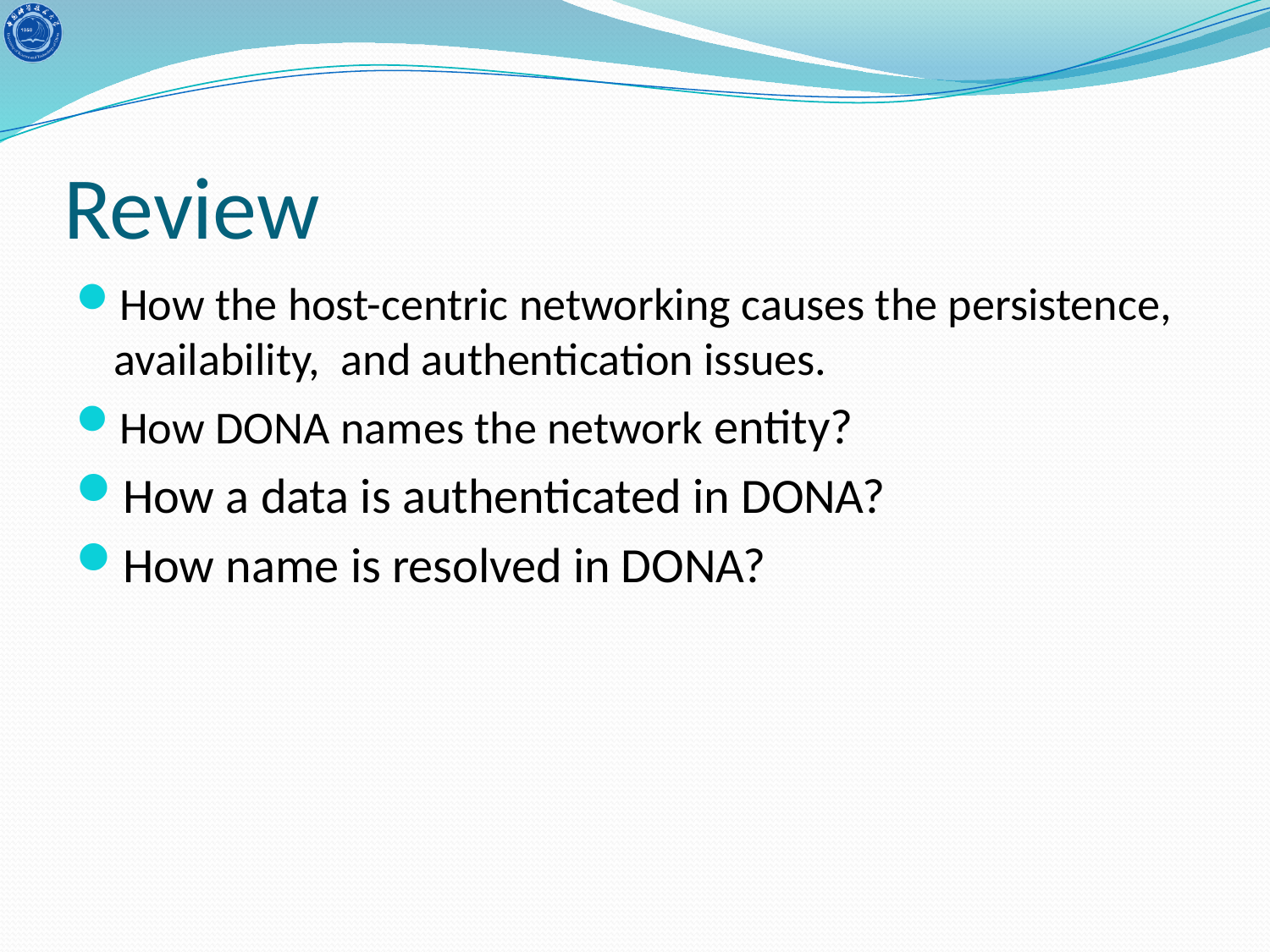

# Review
How the host-centric networking causes the persistence, availability,  and authentication issues.
How DONA names the network entity?
How a data is authenticated in DONA?
How name is resolved in DONA?